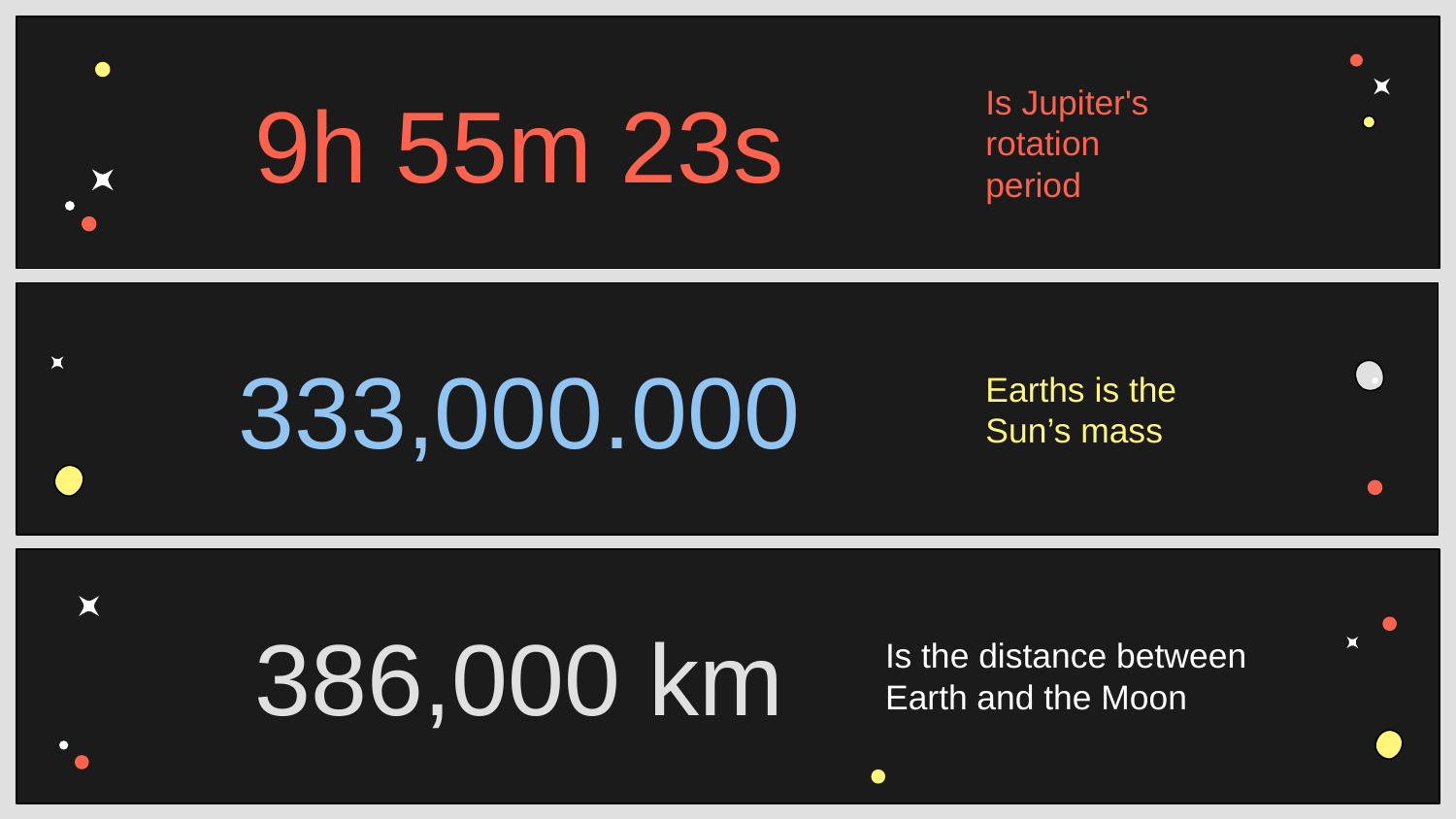

9h 55m 23s
Is Jupiter's
rotation period
333,000.000
Earths is the Sun’s mass
# 386,000 km
Is the distance between Earth and the Moon